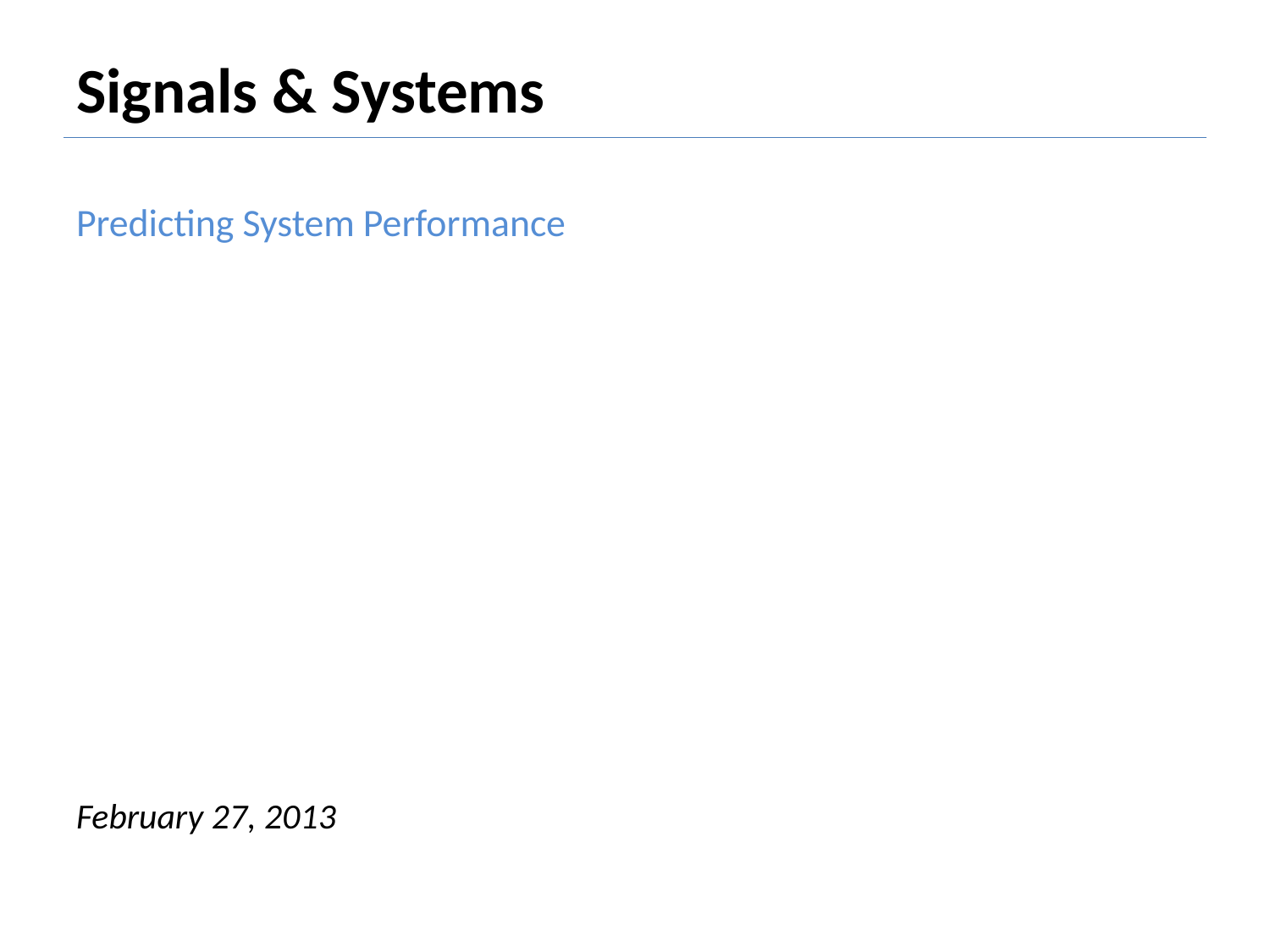

# Signals & Systems

Predicting System Performance

February 27, 2013